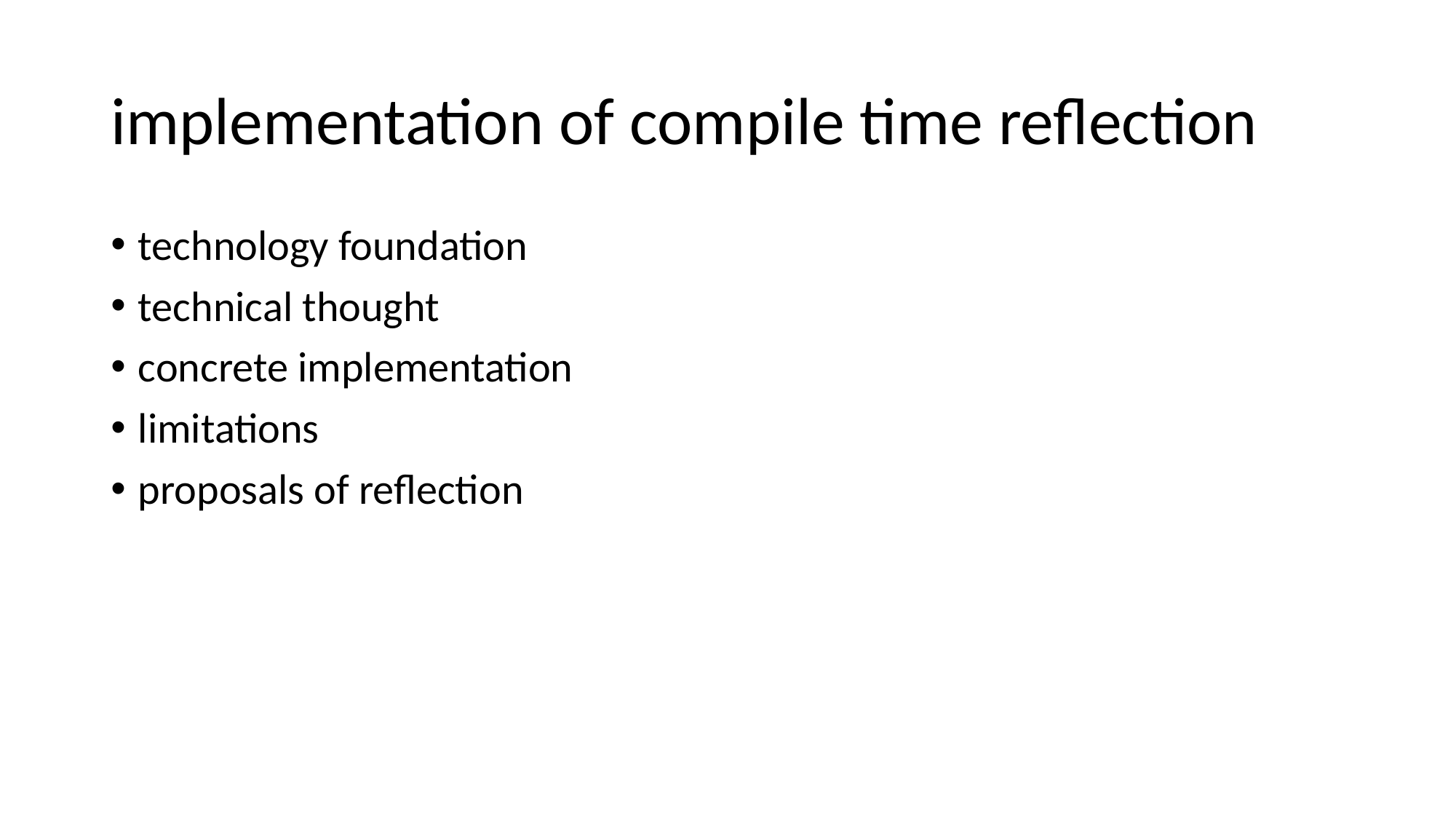

# implementation of compile time reflection
technology foundation
technical thought
concrete implementation
limitations
proposals of reflection